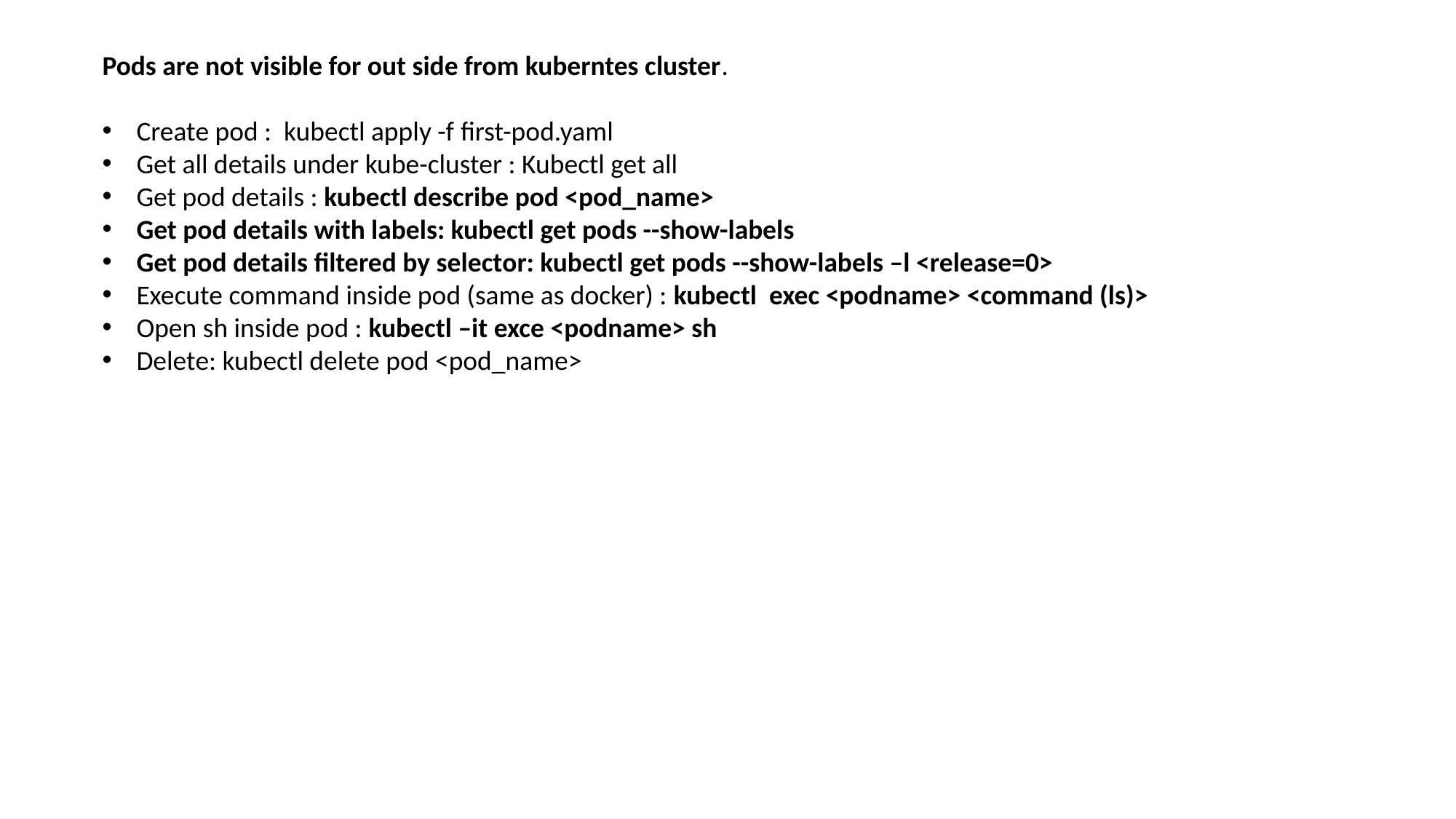

Pods are not visible for out side from kuberntes cluster.

Create pod :  kubectl apply -f first-pod.yaml
Get all details under kube-cluster : Kubectl get all
Get pod details : kubectl describe pod <pod_name>
Get pod details with labels: kubectl get pods --show-labels
Get pod details filtered by selector: kubectl get pods --show-labels –l <release=0>
Execute command inside pod (same as docker) : kubectl  exec <podname> <command (ls)>
Open sh inside pod : kubectl –it exce <podname> sh
Delete: kubectl delete pod <pod_name>